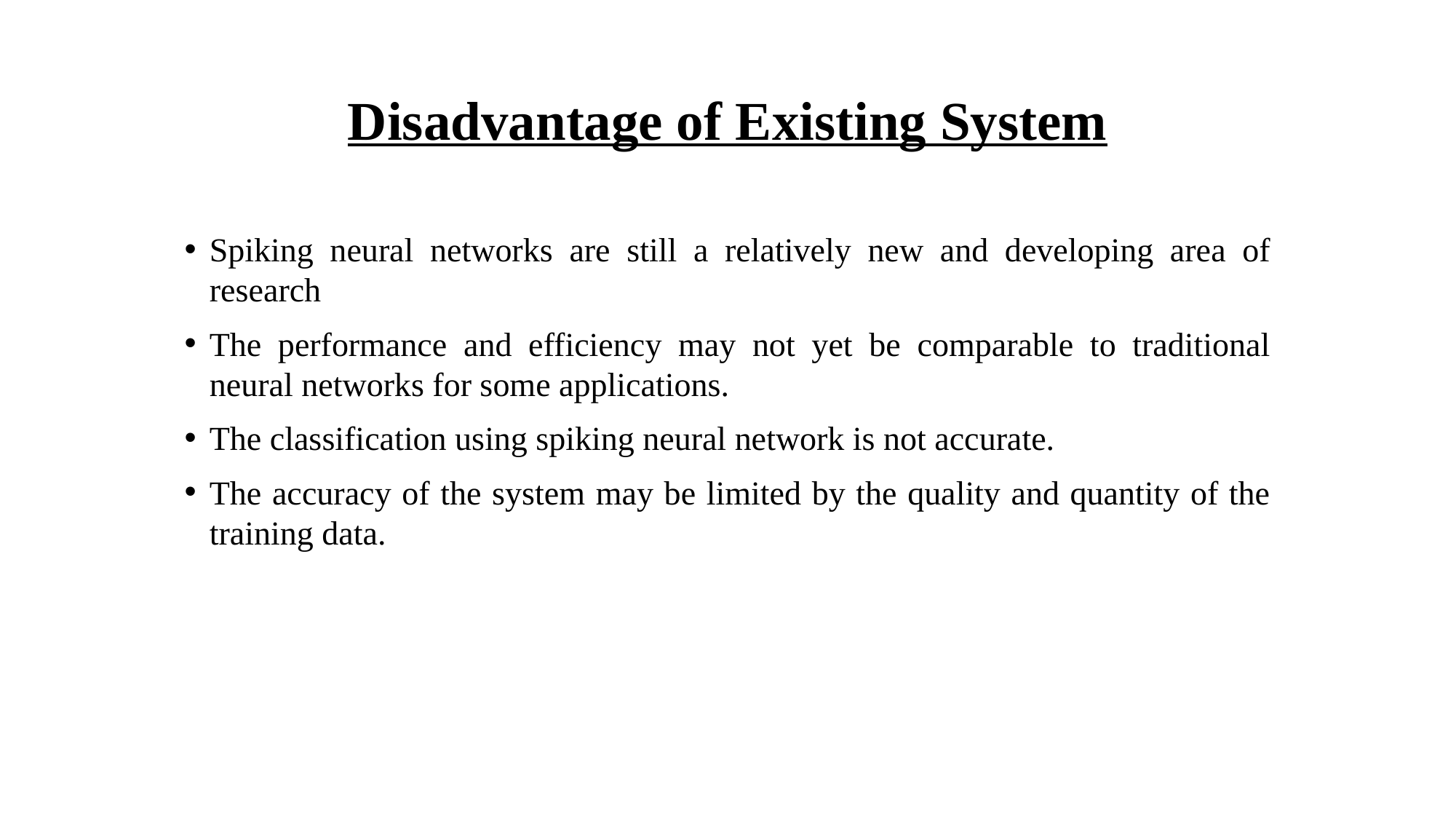

# Disadvantage of Existing System
Spiking neural networks are still a relatively new and developing area of research
The performance and efficiency may not yet be comparable to traditional neural networks for some applications.
The classification using spiking neural network is not accurate.
The accuracy of the system may be limited by the quality and quantity of the training data.